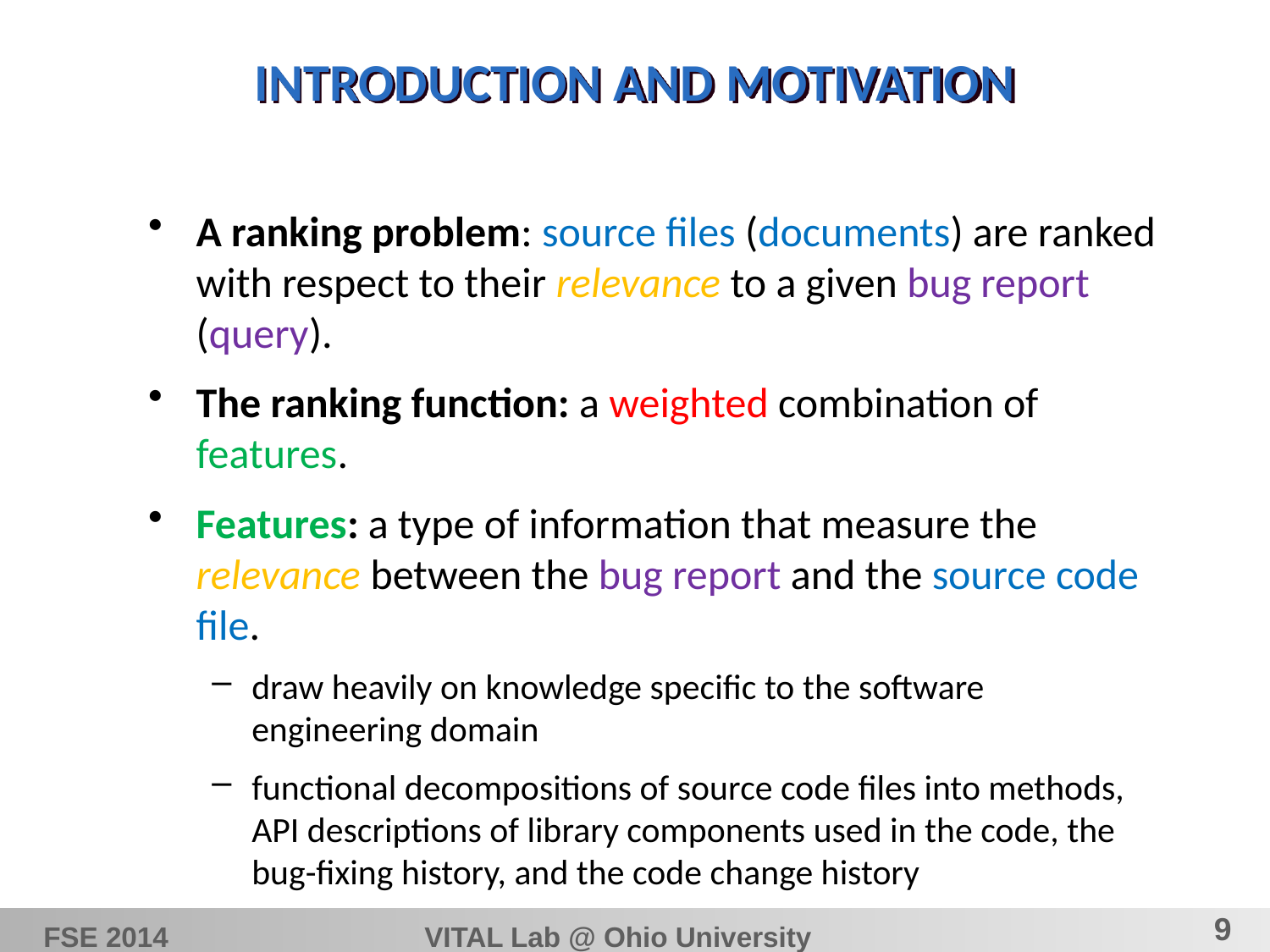

# INTRODUCTION AND MOTIVATION
A ranking problem: source files (documents) are ranked with respect to their relevance to a given bug report (query).
The ranking function: a weighted combination of features.
Features: a type of information that measure the relevance between the bug report and the source code file.
draw heavily on knowledge specific to the software engineering domain
functional decompositions of source code files into methods, API descriptions of library components used in the code, the bug-fixing history, and the code change history
FSE 2014			VITAL Lab @ Ohio University